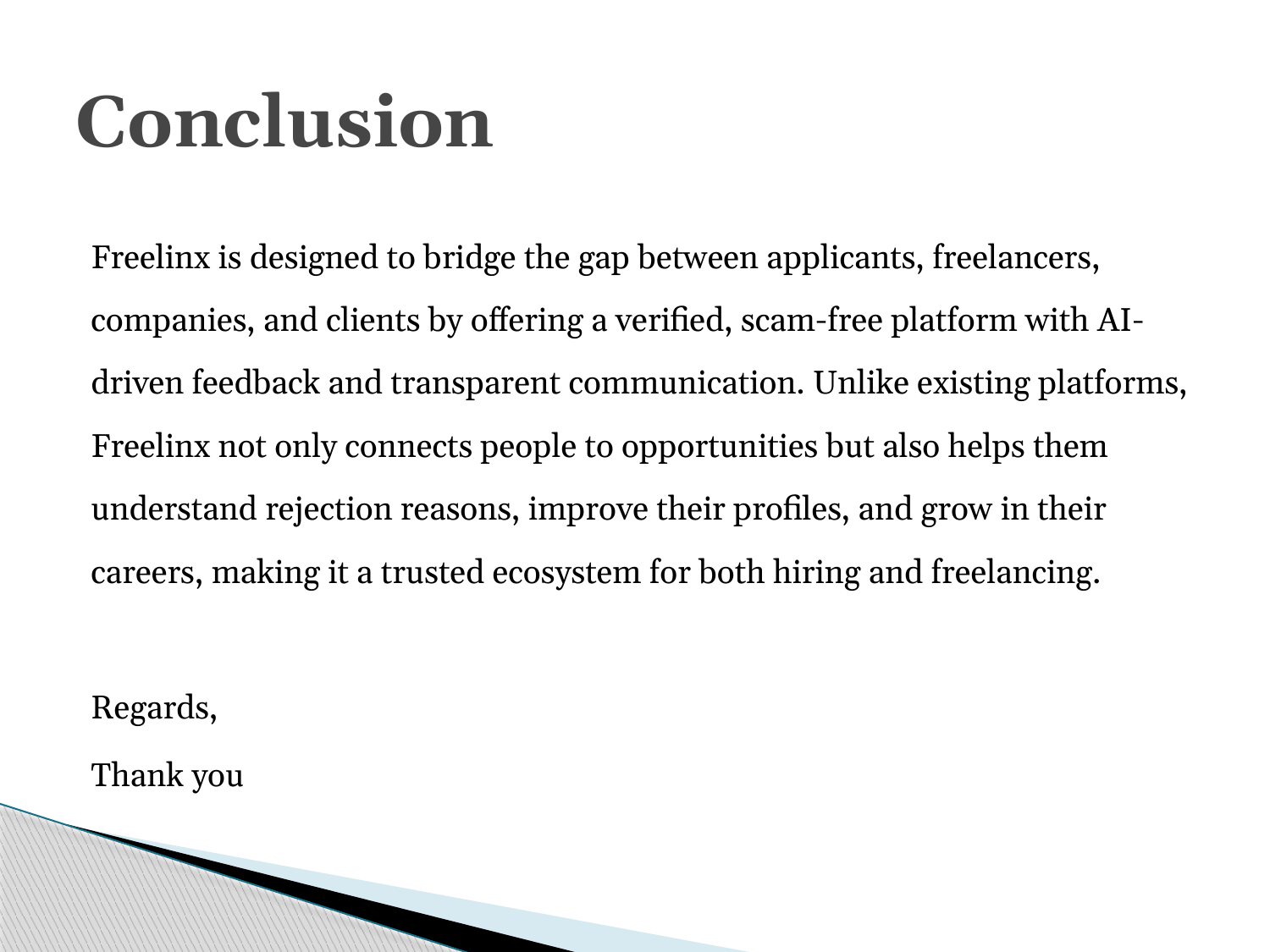

# Conclusion
Freelinx is designed to bridge the gap between applicants, freelancers, companies, and clients by offering a verified, scam-free platform with AI-driven feedback and transparent communication. Unlike existing platforms, Freelinx not only connects people to opportunities but also helps them understand rejection reasons, improve their profiles, and grow in their careers, making it a trusted ecosystem for both hiring and freelancing.

Regards,
Thank you